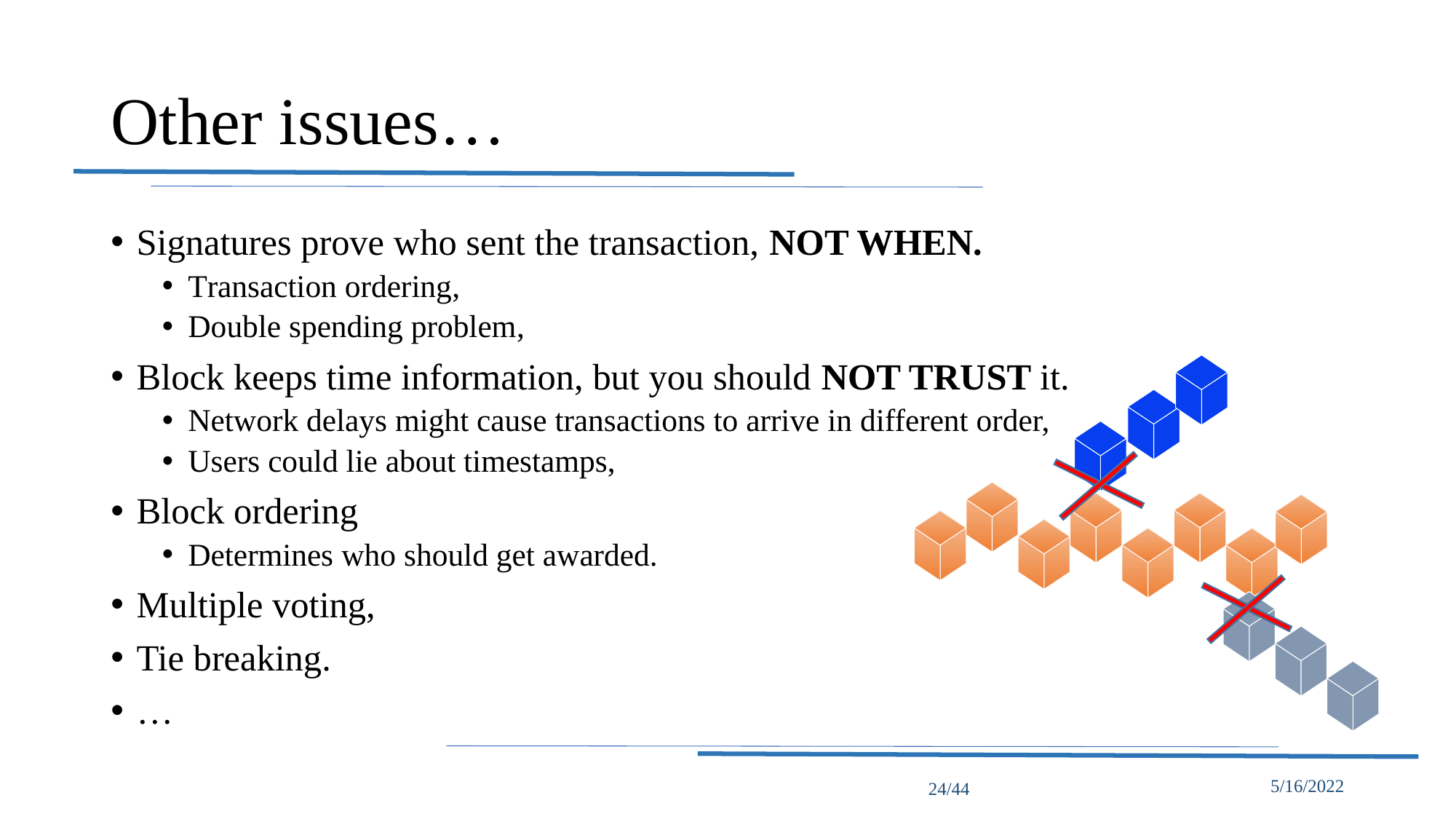

# Other issues…
Signatures prove who sent the transaction, NOT WHEN.
Transaction ordering,
Double spending problem,
Block keeps time information, but you should NOT TRUST it.
Network delays might cause transactions to arrive in different order,
Users could lie about timestamps,
Block ordering
Determines who should get awarded.
Multiple voting,
Tie breaking.
…

24/44
5/16/2022